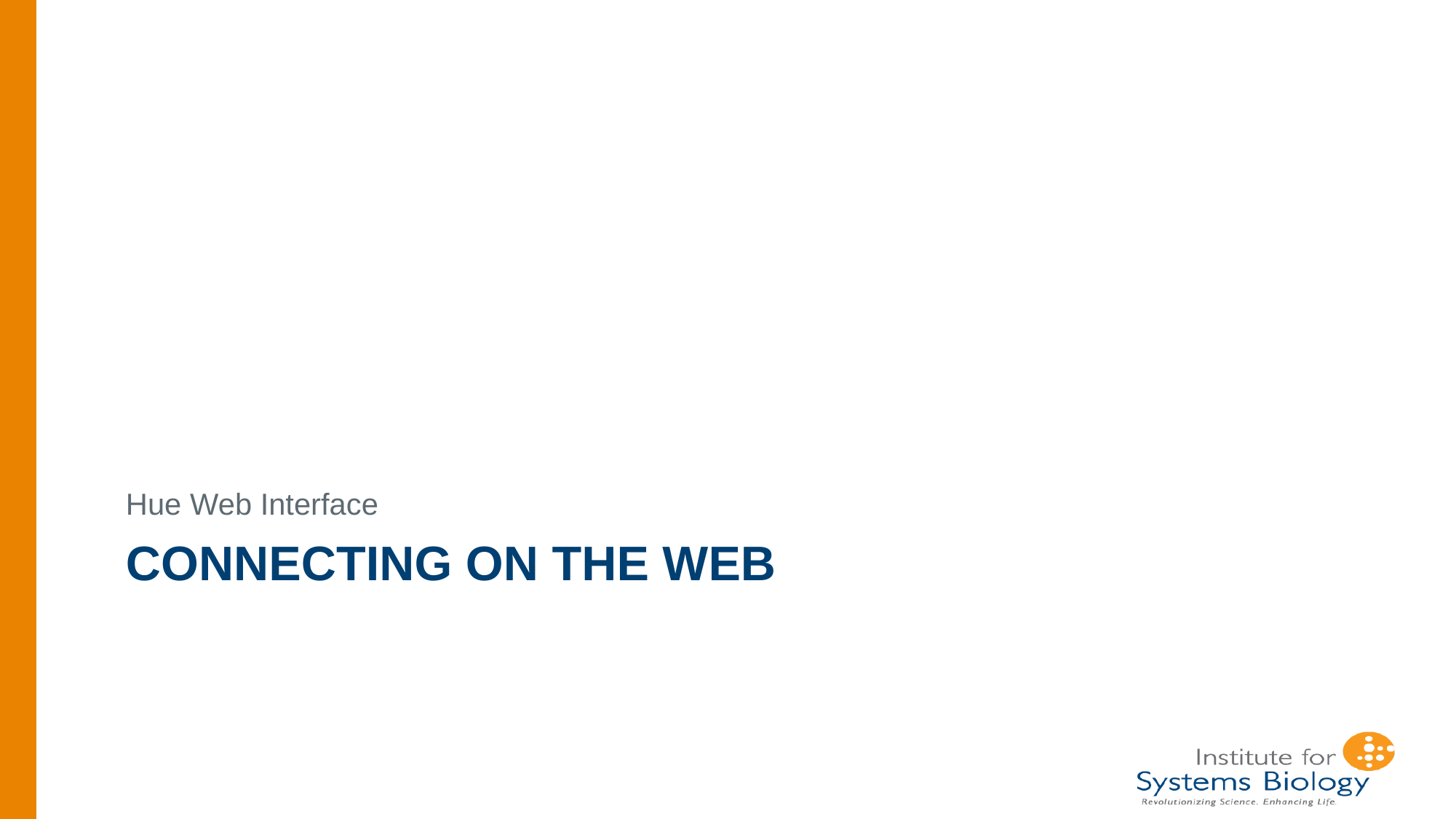

Hue Web Interface
# Connecting on the web